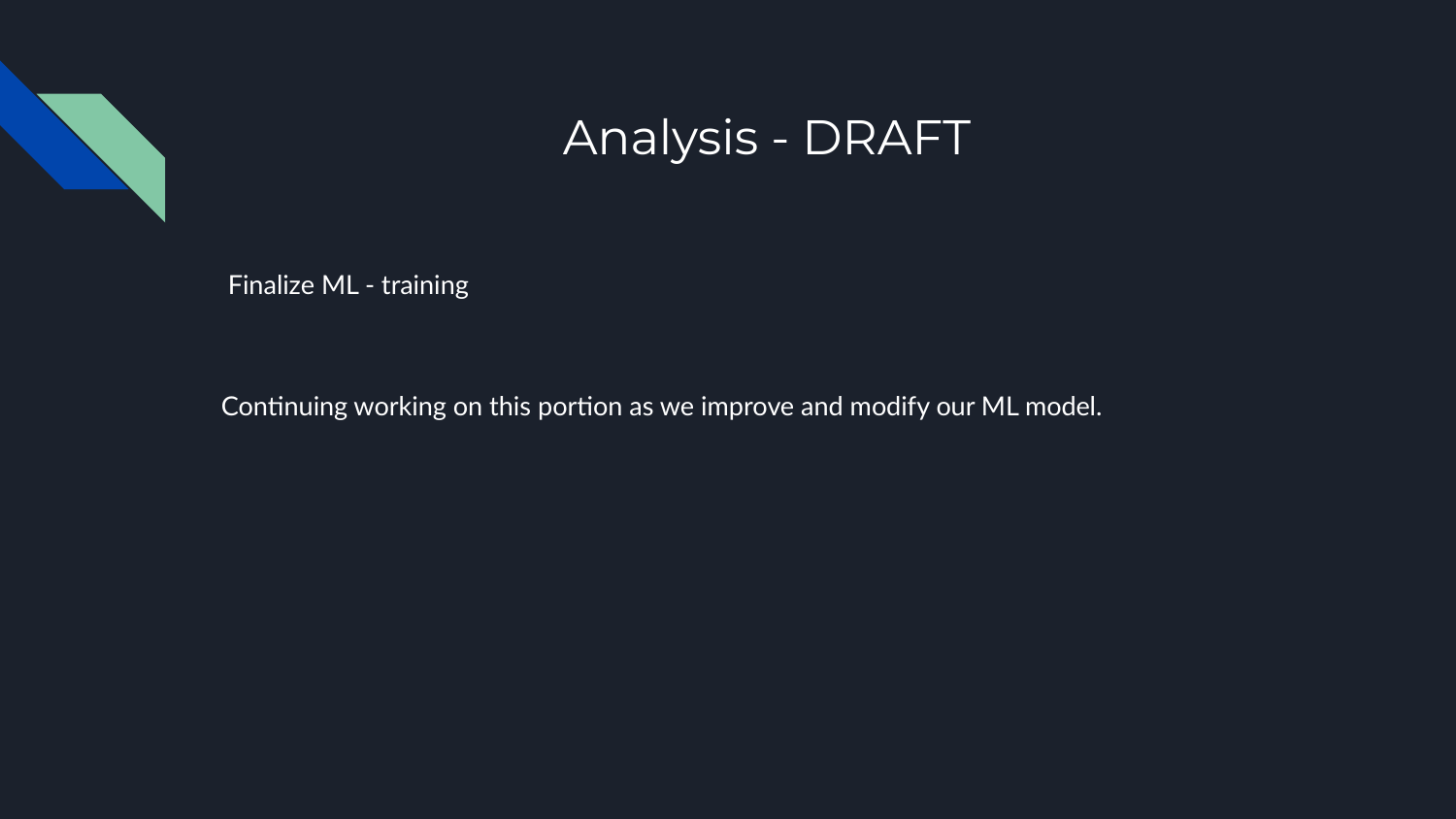

# Analysis - DRAFT
 Finalize ML - training

Continuing working on this portion as we improve and modify our ML model.